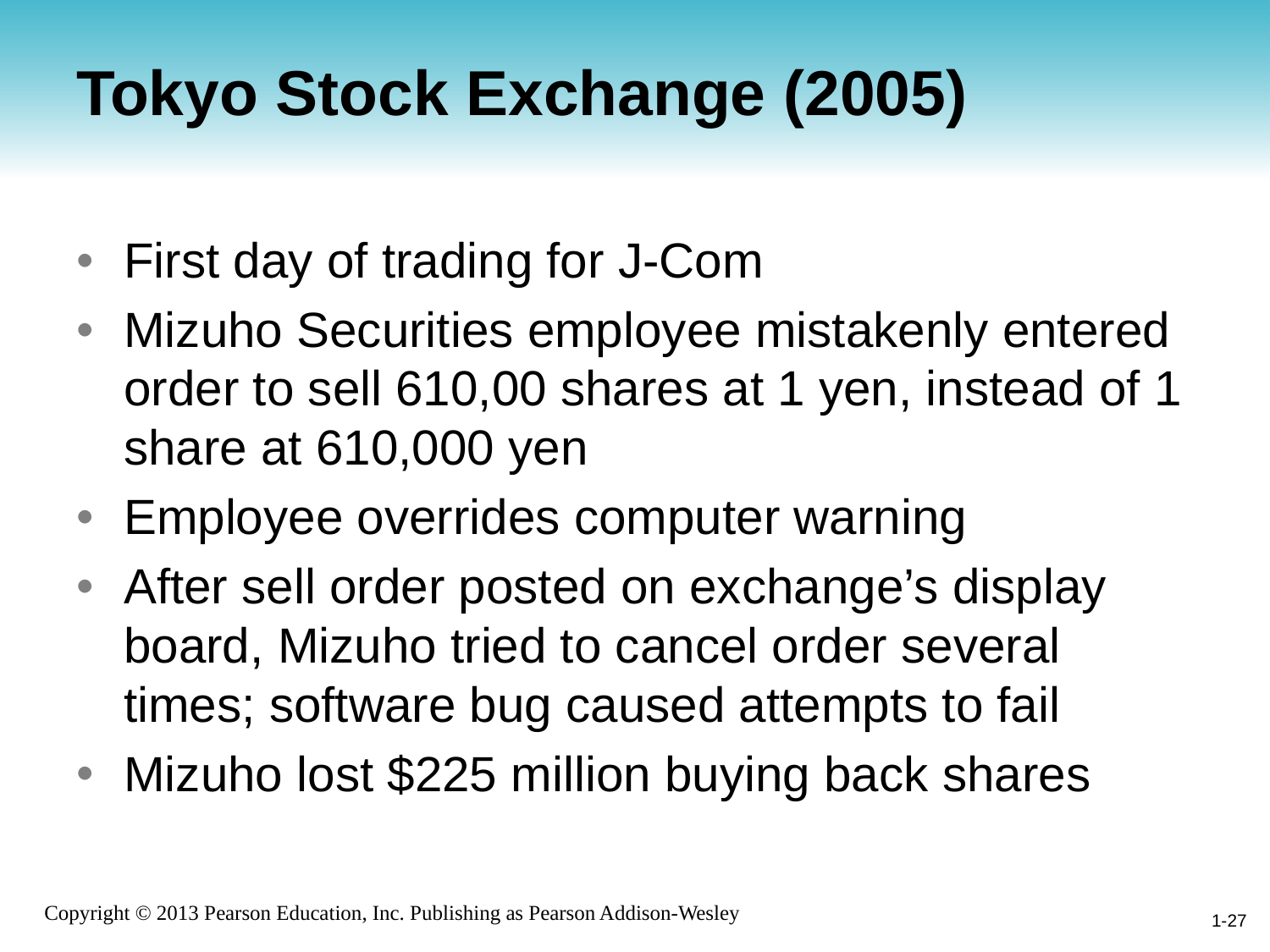

# Tokyo Stock Exchange (2005)
First day of trading for J-Com
Mizuho Securities employee mistakenly entered order to sell 610,00 shares at 1 yen, instead of 1 share at 610,000 yen
Employee overrides computer warning
After sell order posted on exchange’s display board, Mizuho tried to cancel order several times; software bug caused attempts to fail
Mizuho lost $225 million buying back shares
1-27